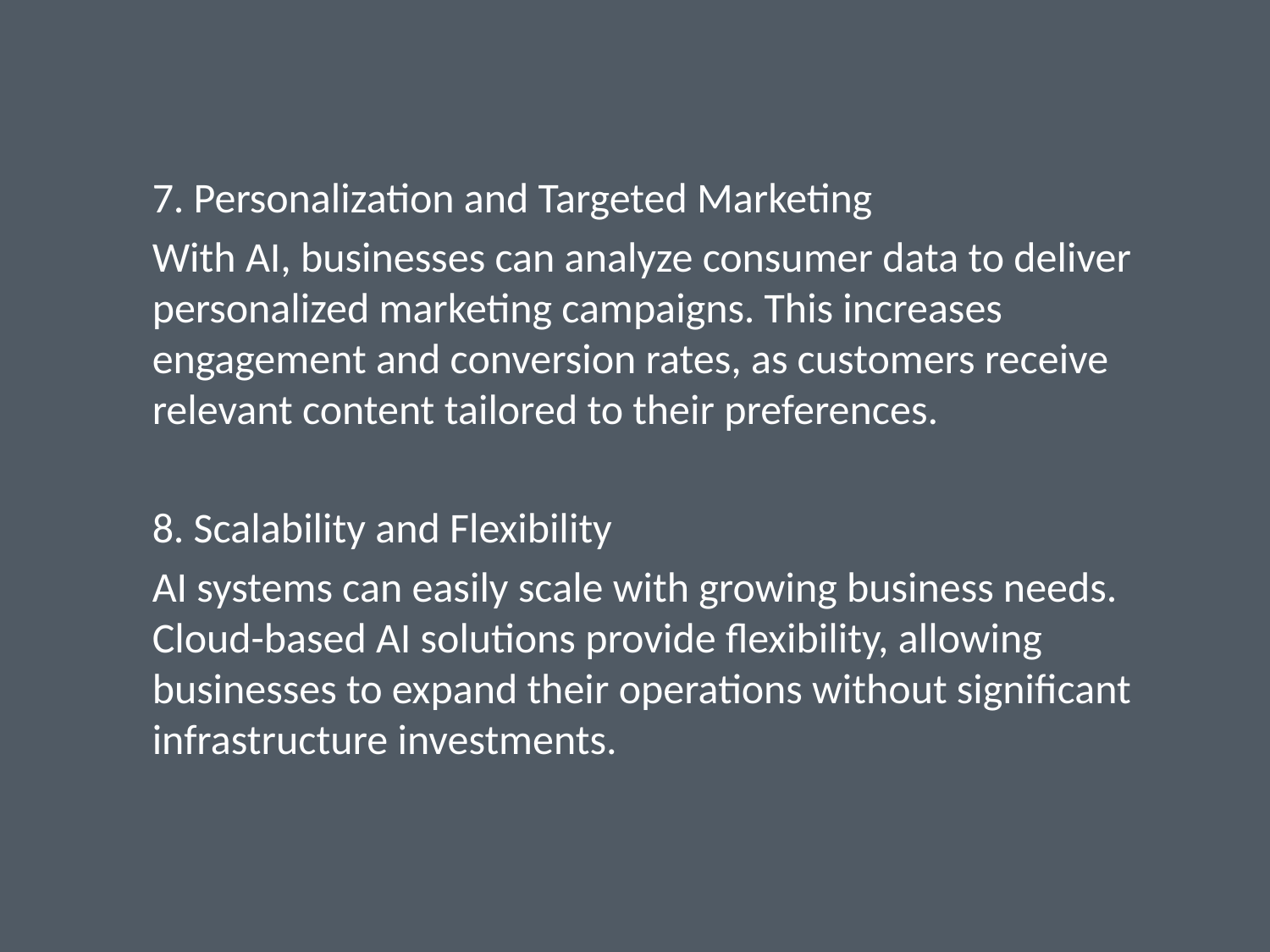

7. Personalization and Targeted Marketing
With AI, businesses can analyze consumer data to deliver personalized marketing campaigns. This increases engagement and conversion rates, as customers receive relevant content tailored to their preferences.

8. Scalability and Flexibility
AI systems can easily scale with growing business needs. Cloud-based AI solutions provide flexibility, allowing businesses to expand their operations without significant infrastructure investments.